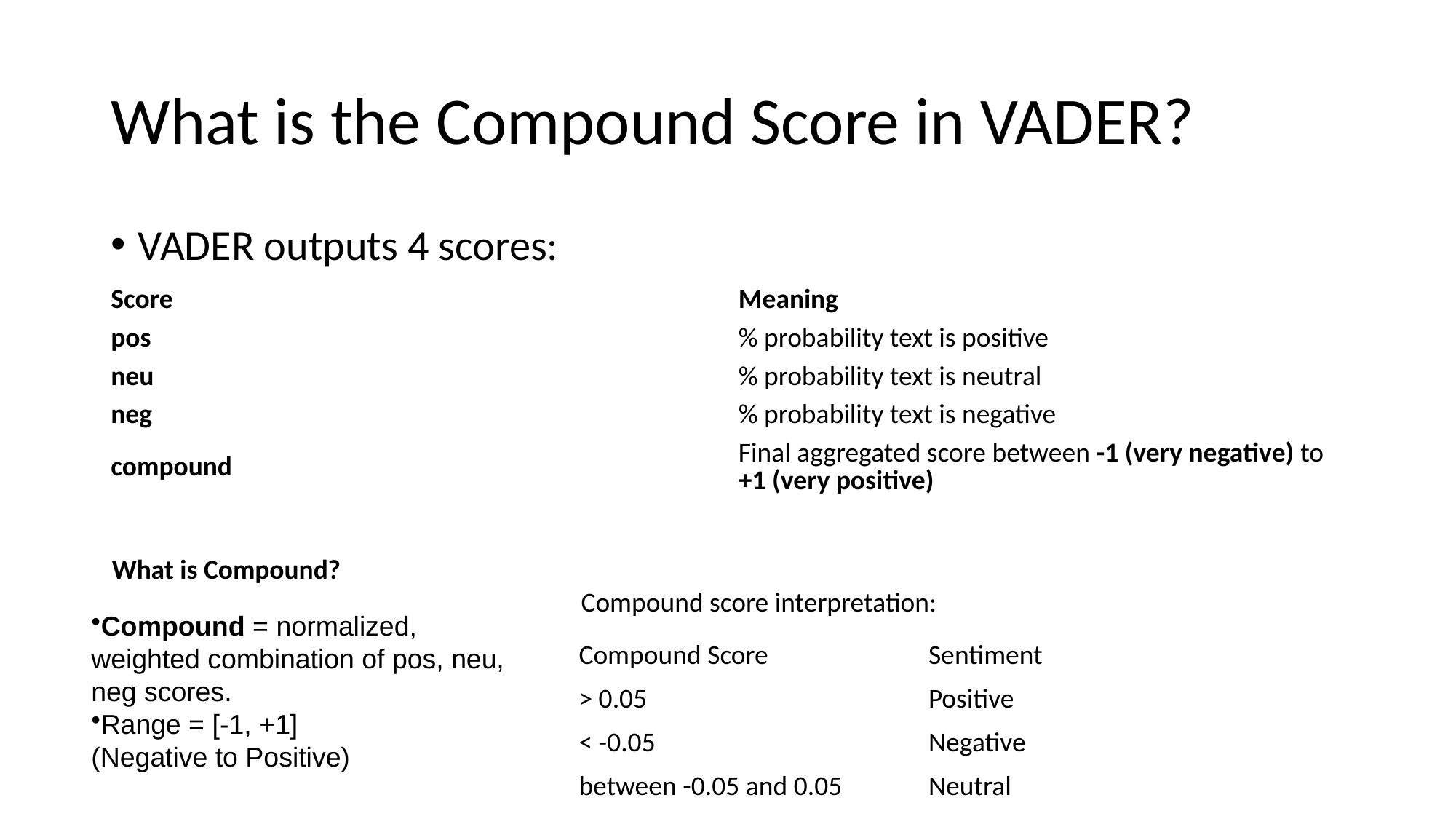

# What is the Compound Score in VADER?
VADER outputs 4 scores:
| Score | Meaning |
| --- | --- |
| pos | % probability text is positive |
| neu | % probability text is neutral |
| neg | % probability text is negative |
| compound | Final aggregated score between -1 (very negative) to +1 (very positive) |
What is Compound?

Compound score interpretation:
Compound = normalized, weighted combination of pos, neu, neg scores.
Range = [-1, +1]
(Negative to Positive)
| Compound Score | Sentiment |
| --- | --- |
| > 0.05 | Positive |
| < -0.05 | Negative |
| between -0.05 and 0.05 | Neutral |